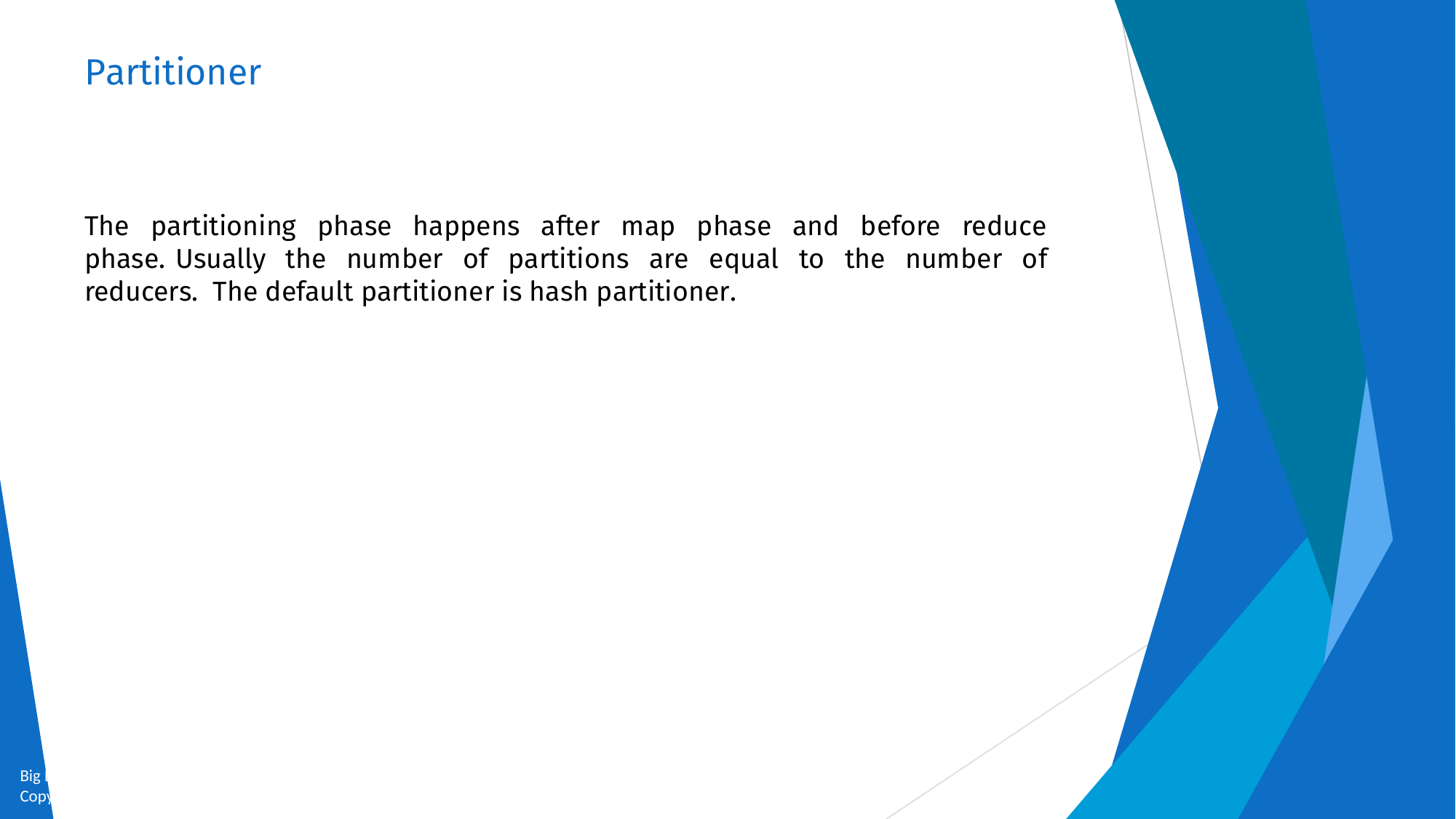

# Partitioner
The  partitioning  phase  happens  after  map  phase  and  before  reduce  phase. Usually  the  number  of  partitions  are  equal  to  the  number  of  reducers.  The default partitioner is hash partitioner.
Big Data and Analytics by Seema Acharya and Subhashini Chellappan
Copyright 2015, WILEY INDIA PVT. LTD.